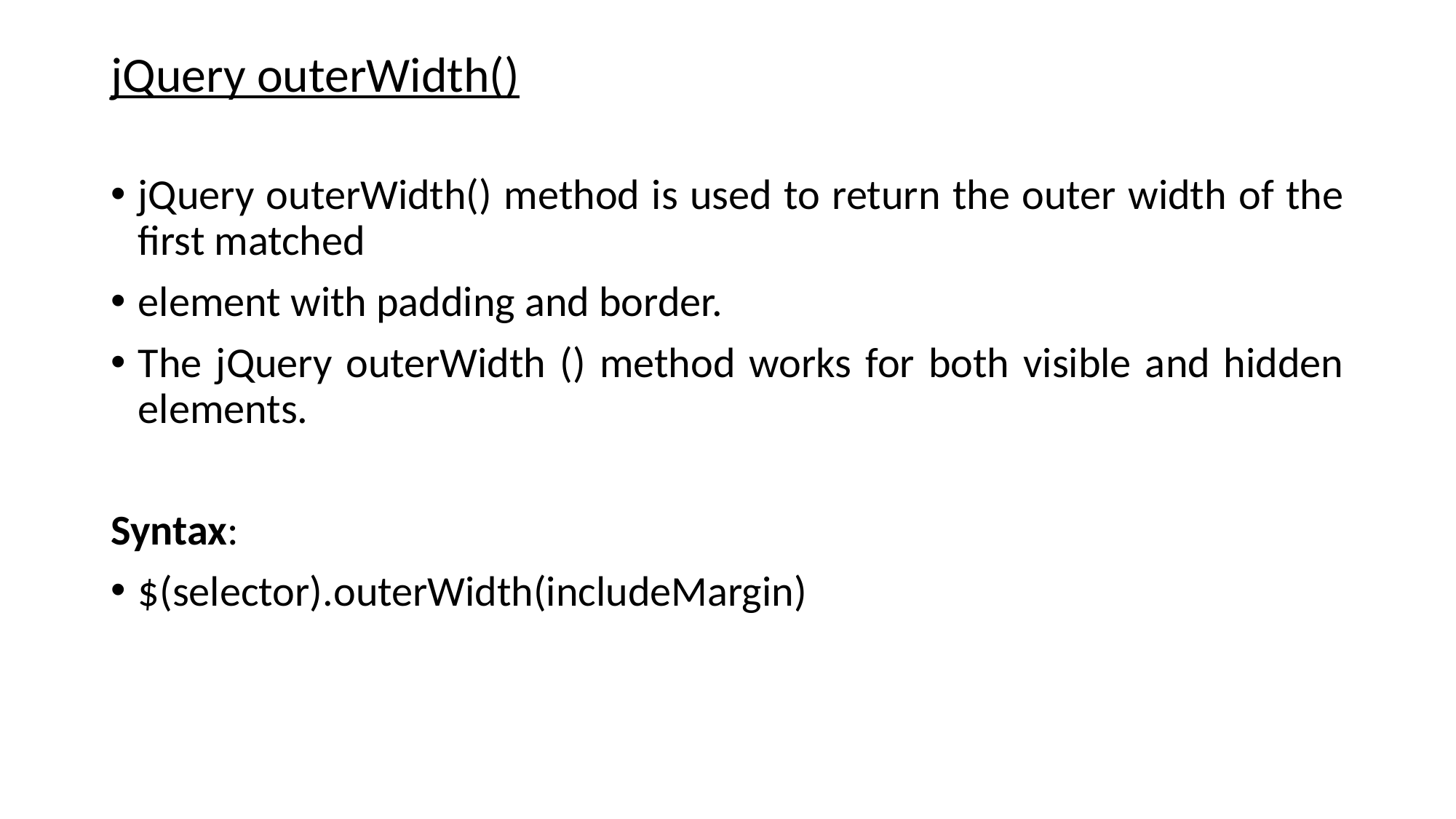

# jQuery outerWidth()
jQuery outerWidth() method is used to return the outer width of the first matched
element with padding and border.
The jQuery outerWidth () method works for both visible and hidden elements.

Syntax:
$(selector).outerWidth(includeMargin)